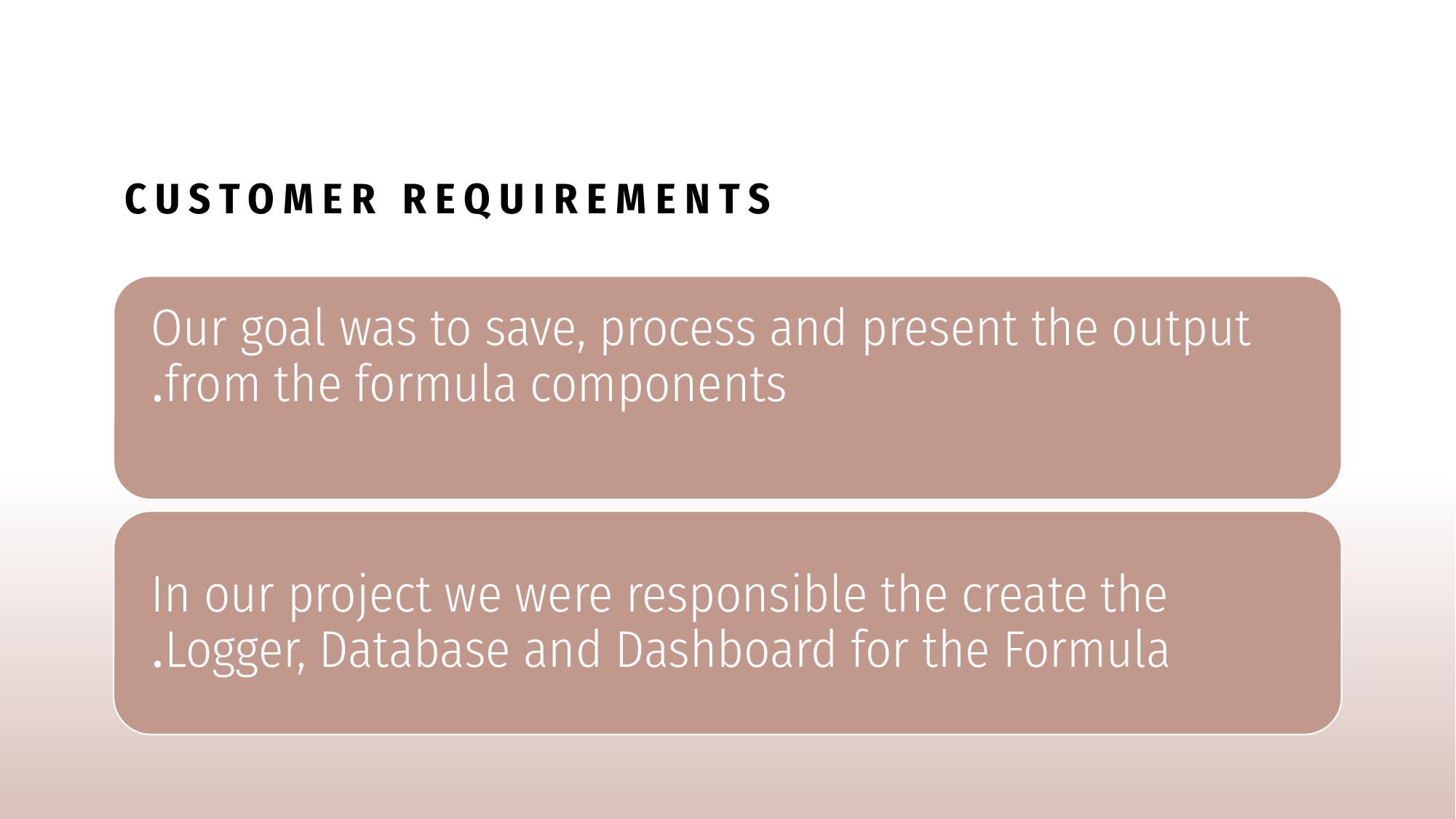

# Customer requirements
Our goal was to save, process and present the output from the formula components.
In our project we were responsible the create the Logger, Database and Dashboard for the Formula.